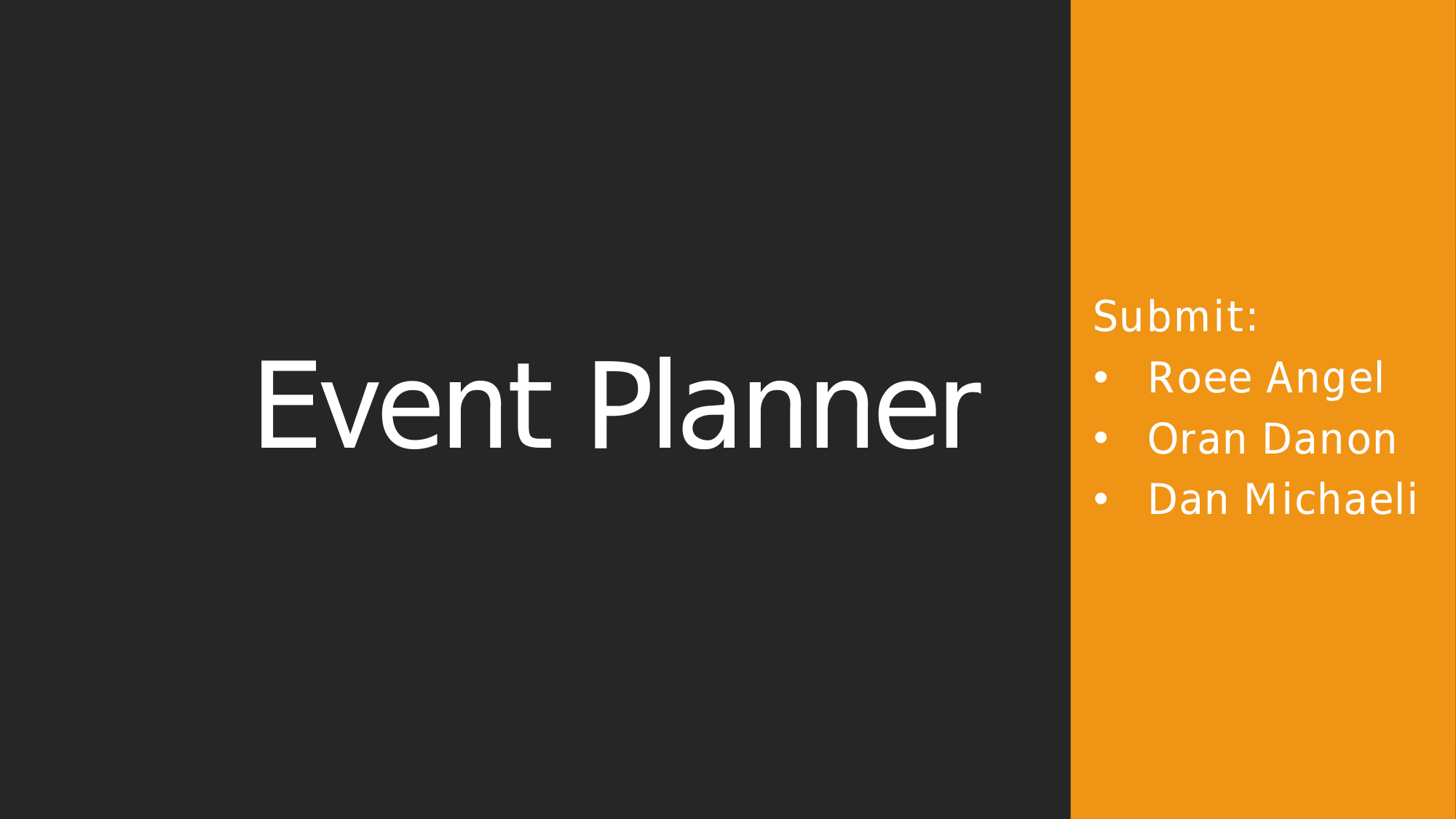

Submit:
Roee Angel
Oran Danon
Dan Michaeli
# Event Planner